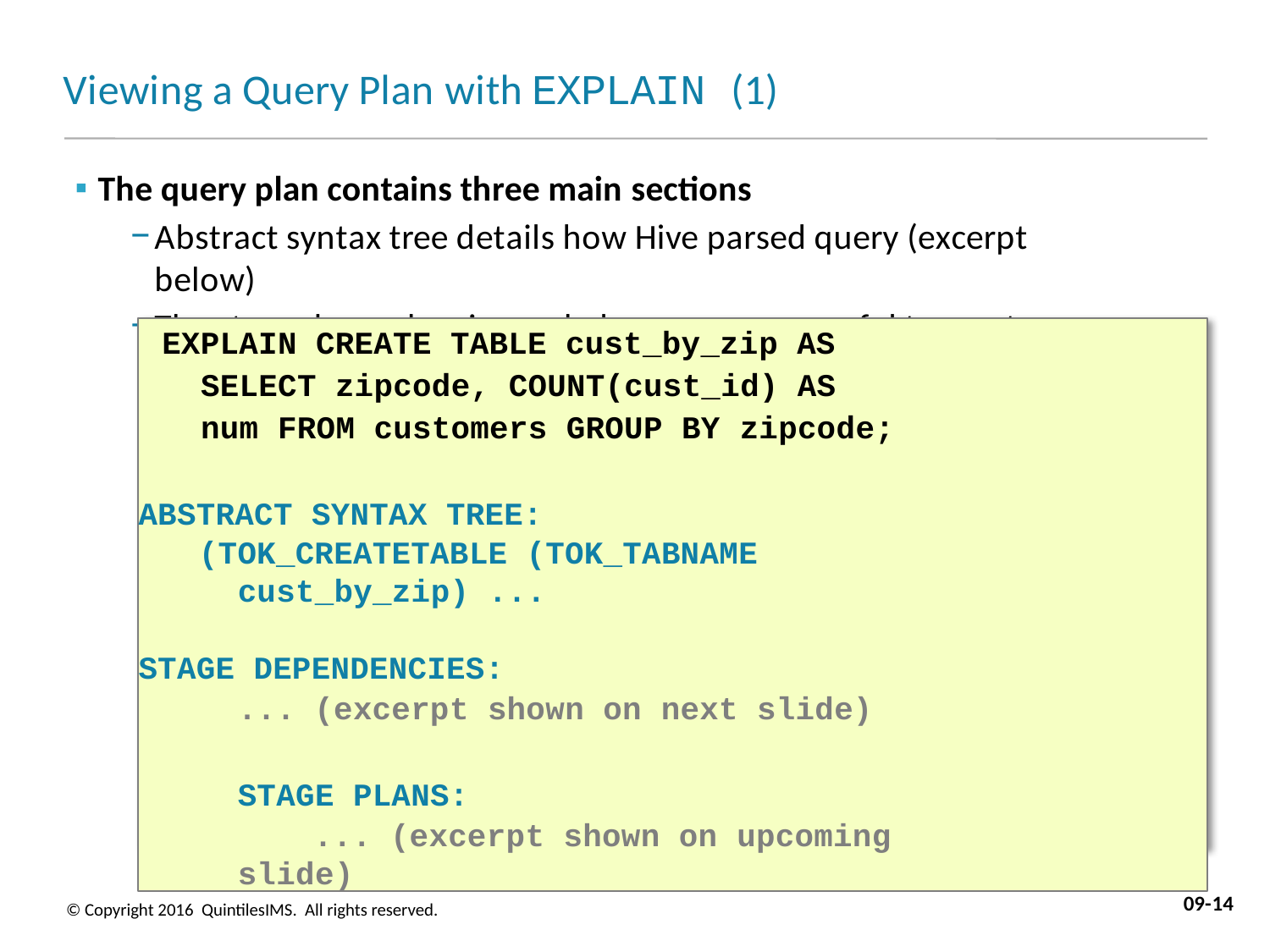

# Viewing a Query Plan with EXPLAIN (1)
The query plan contains three main sections
Abstract syntax tree details how Hive parsed query (excerpt below)
The stage dependencies and plans are more useful to most users

EXPLAIN CREATE TABLE cust_by_zip AS SELECT zipcode, COUNT(cust_id) AS num FROM customers GROUP BY zipcode;

ABSTRACT SYNTAX TREE:
(TOK_CREATETABLE (TOK_TABNAME cust_by_zip) ...

STAGE DEPENDENCIES:
... (excerpt shown on next slide)

STAGE PLANS:
... (excerpt shown on upcoming slide)

09-14
© Copyright 2016  QuintilesIMS.  All rights reserved.